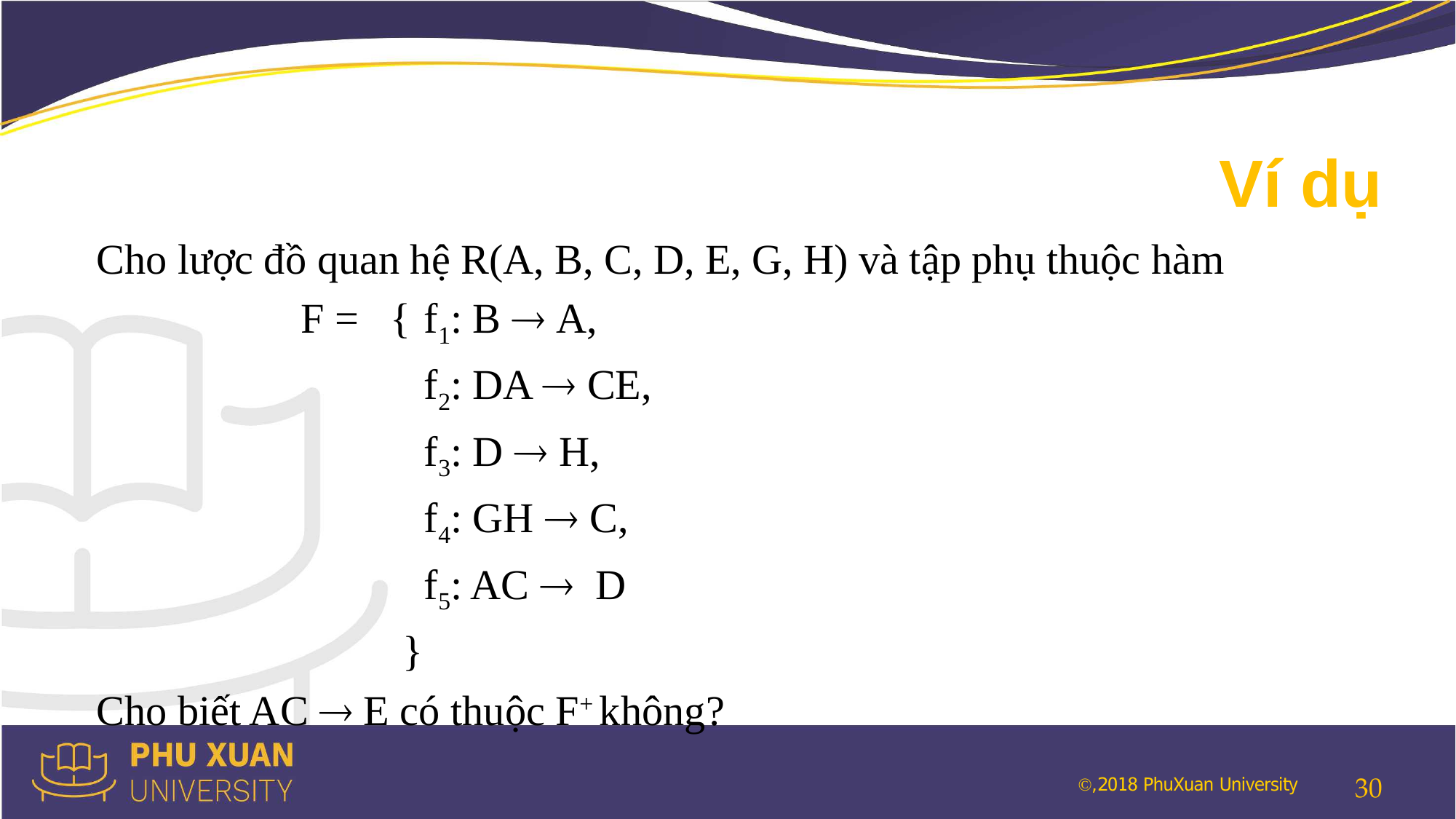

# Ví dụ
Cho lược đồ quan hệ R(A, B, C, D, E, G, H) và tập phụ thuộc hàm
 	         F =   { 	f1: B → A,
			f2: DA → CE,
			f3: D → H,
			f4: GH → C,
			f5: AC →  D
                             }
Cho biết AC → E có thuộc F+ không?

30